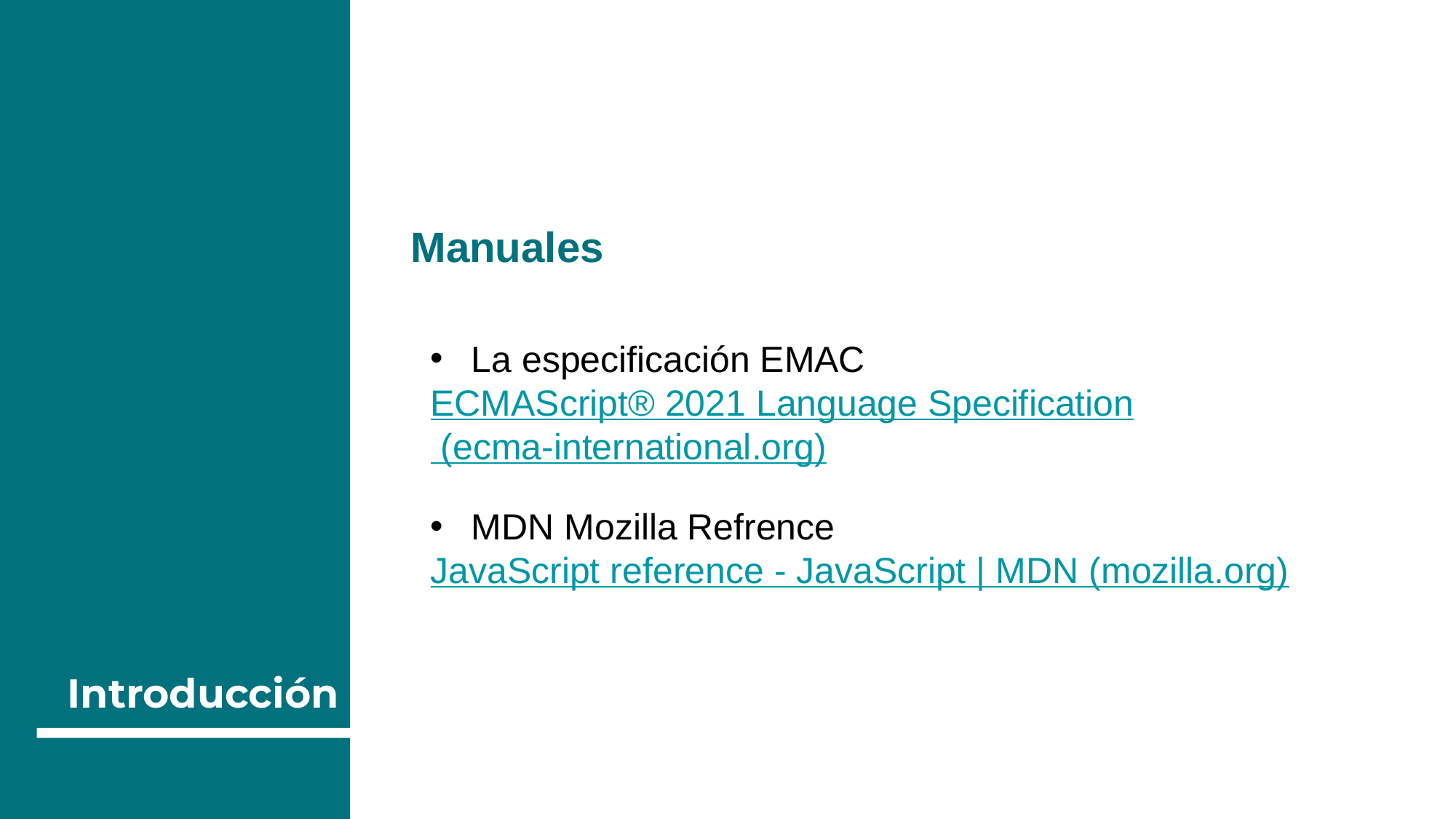

Manuales
La especificación EMAC
ECMAScript® 2021 Language Specification (ecma-international.org)

MDN Mozilla Refrence
JavaScript reference - JavaScript | MDN (mozilla.org)
# Introducción